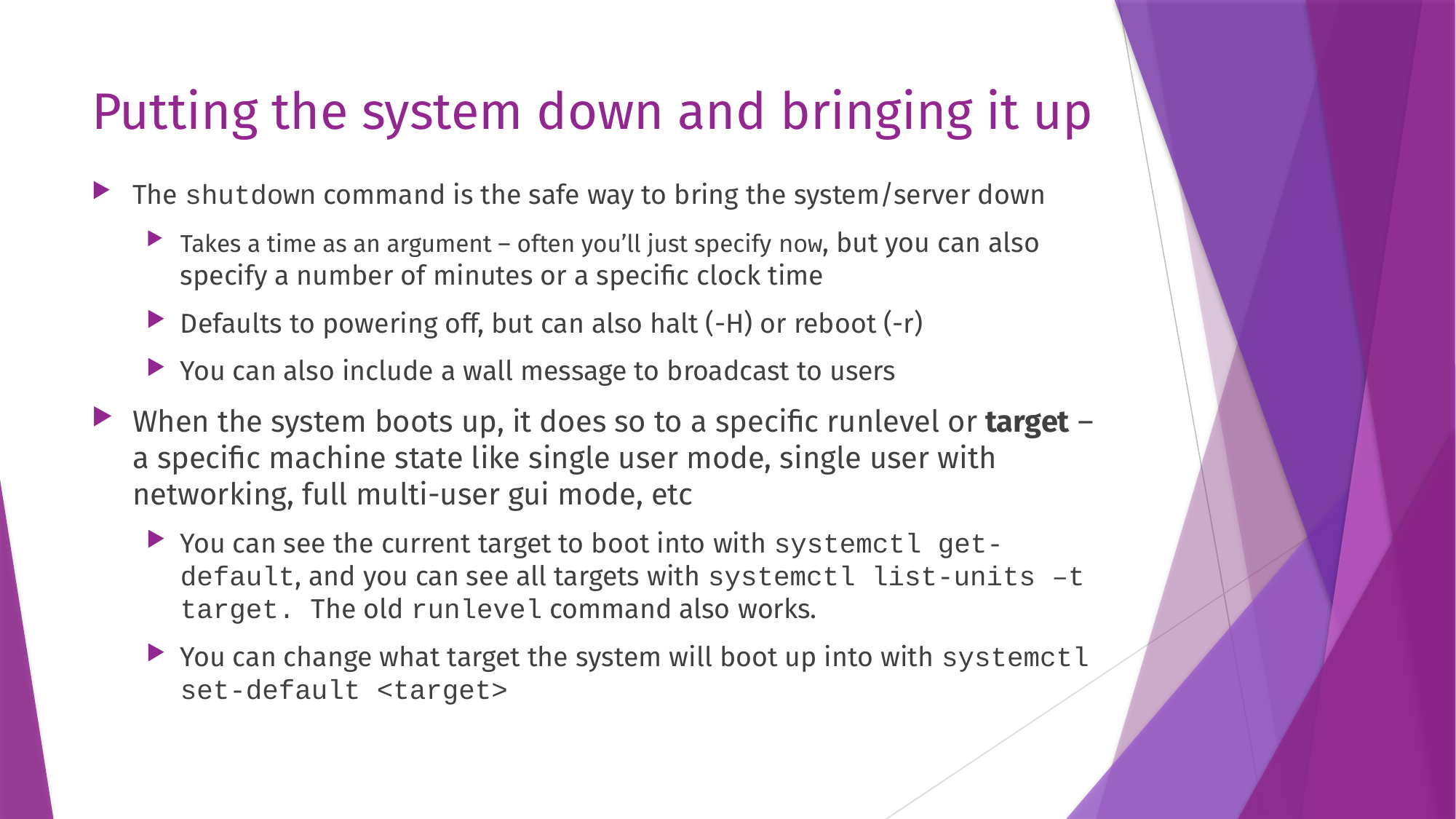

# Putting the system down and bringing it up
The shutdown command is the safe way to bring the system/server down
Takes a time as an argument – often you’ll just specify now, but you can also specify a number of minutes or a specific clock time
Defaults to powering off, but can also halt (-H) or reboot (-r)
You can also include a wall message to broadcast to users
When the system boots up, it does so to a specific runlevel or target – a specific machine state like single user mode, single user with networking, full multi-user gui mode, etc
You can see the current target to boot into with systemctl get-default, and you can see all targets with systemctl list-units –t target. The old runlevel command also works.
You can change what target the system will boot up into with systemctl set-default <target>